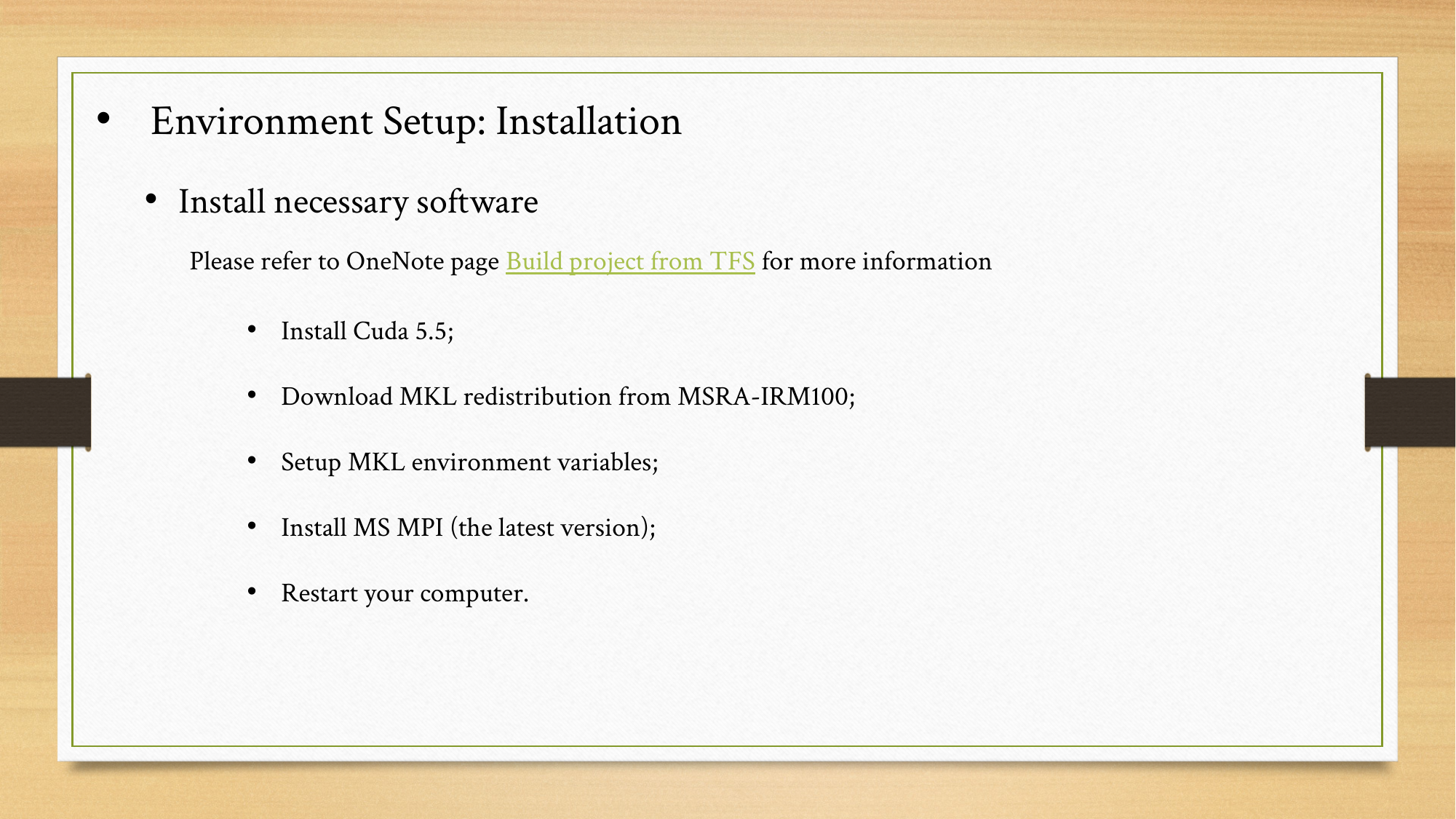

Environment Setup: Installation
Install necessary software
Please refer to OneNote page Build project from TFS for more information
Install Cuda 5.5;

Download MKL redistribution from MSRA-IRM100;

Setup MKL environment variables;

Install MS MPI (the latest version);

Restart your computer.